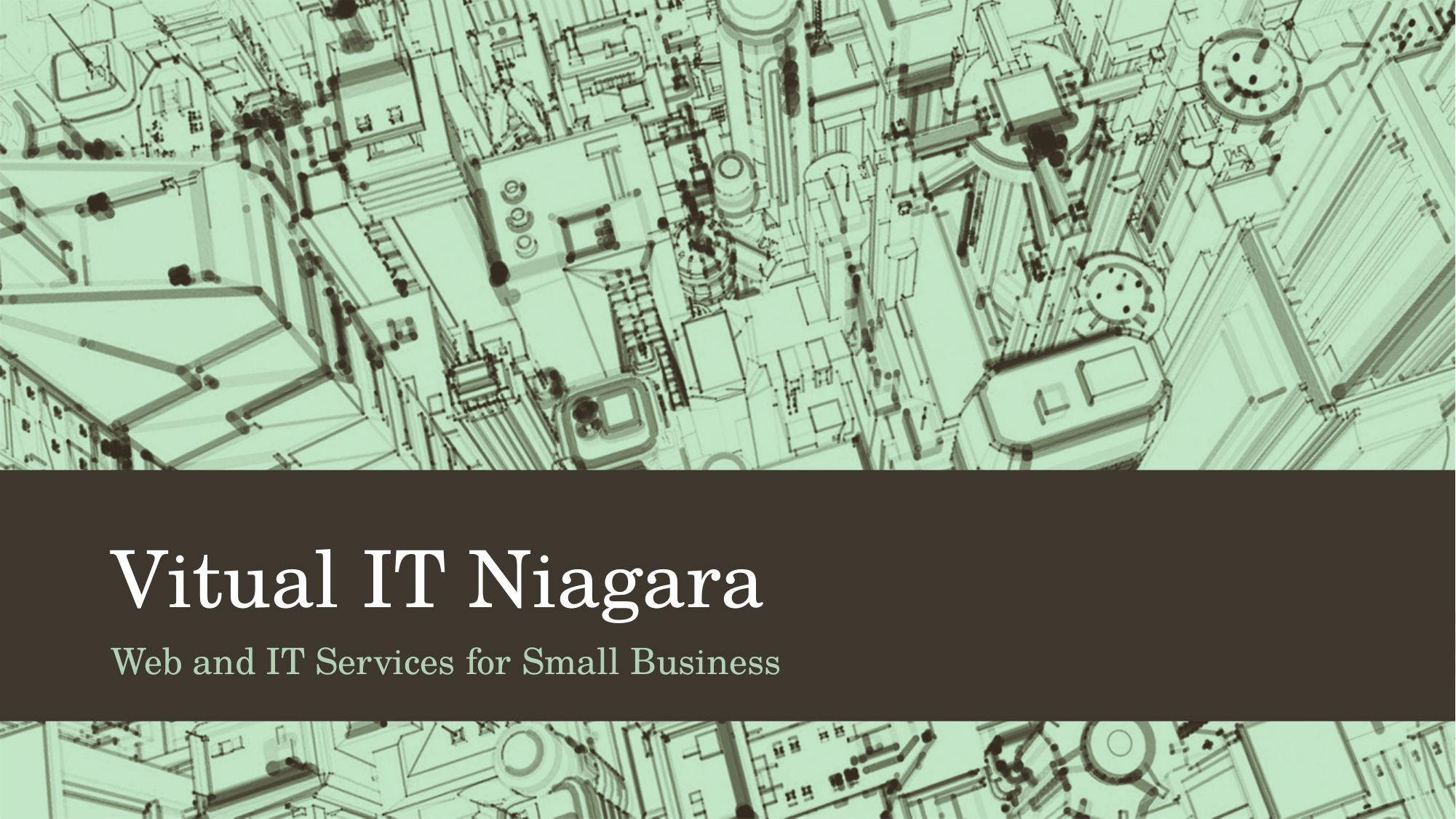

# Vitual IT Niagara
Web and IT Services for Small Business